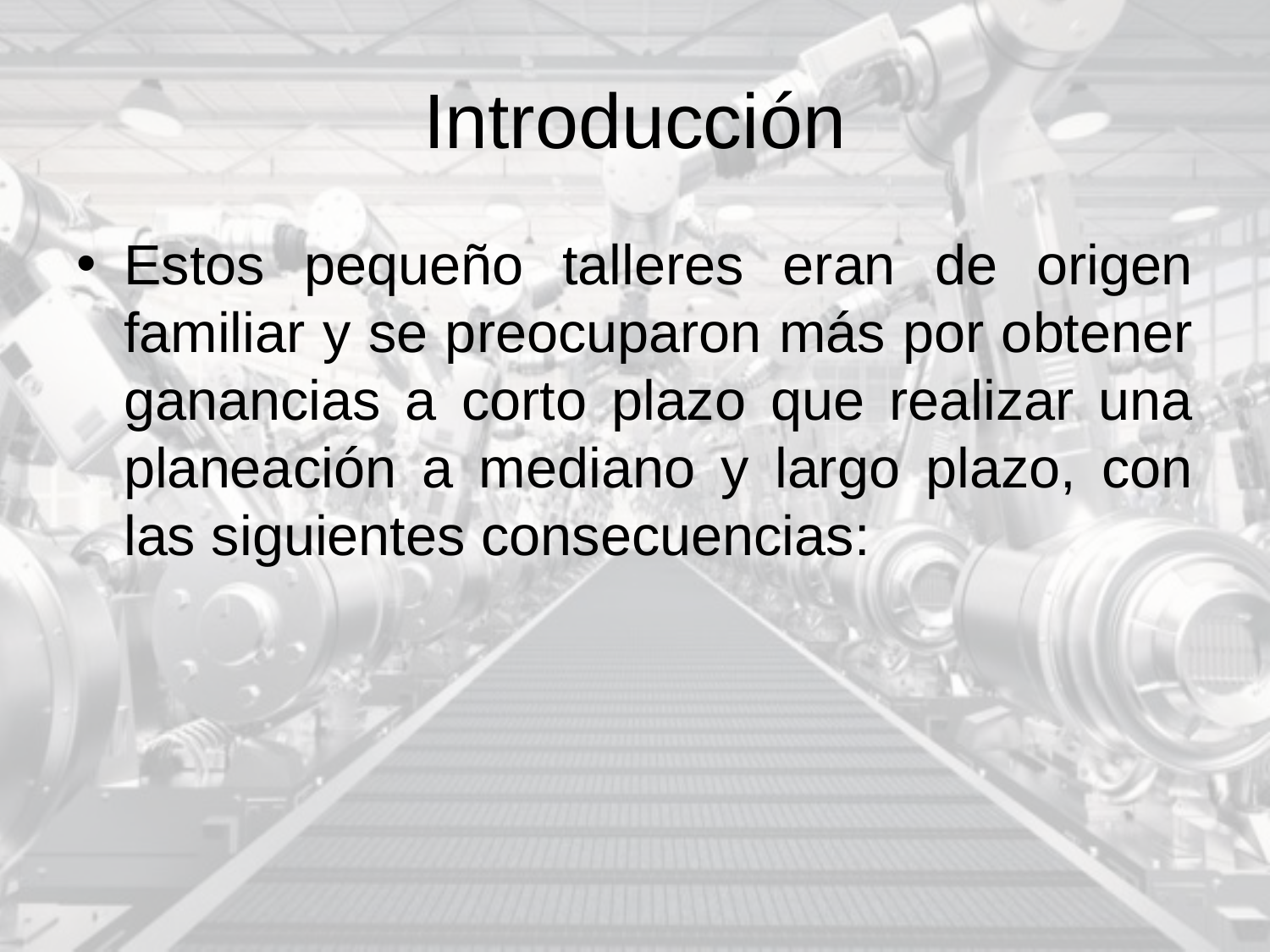

# Introducción
Estos pequeño talleres eran de origen familiar y se preocuparon más por obtener ganancias a corto plazo que realizar una planeación a mediano y largo plazo, con las siguientes consecuencias: